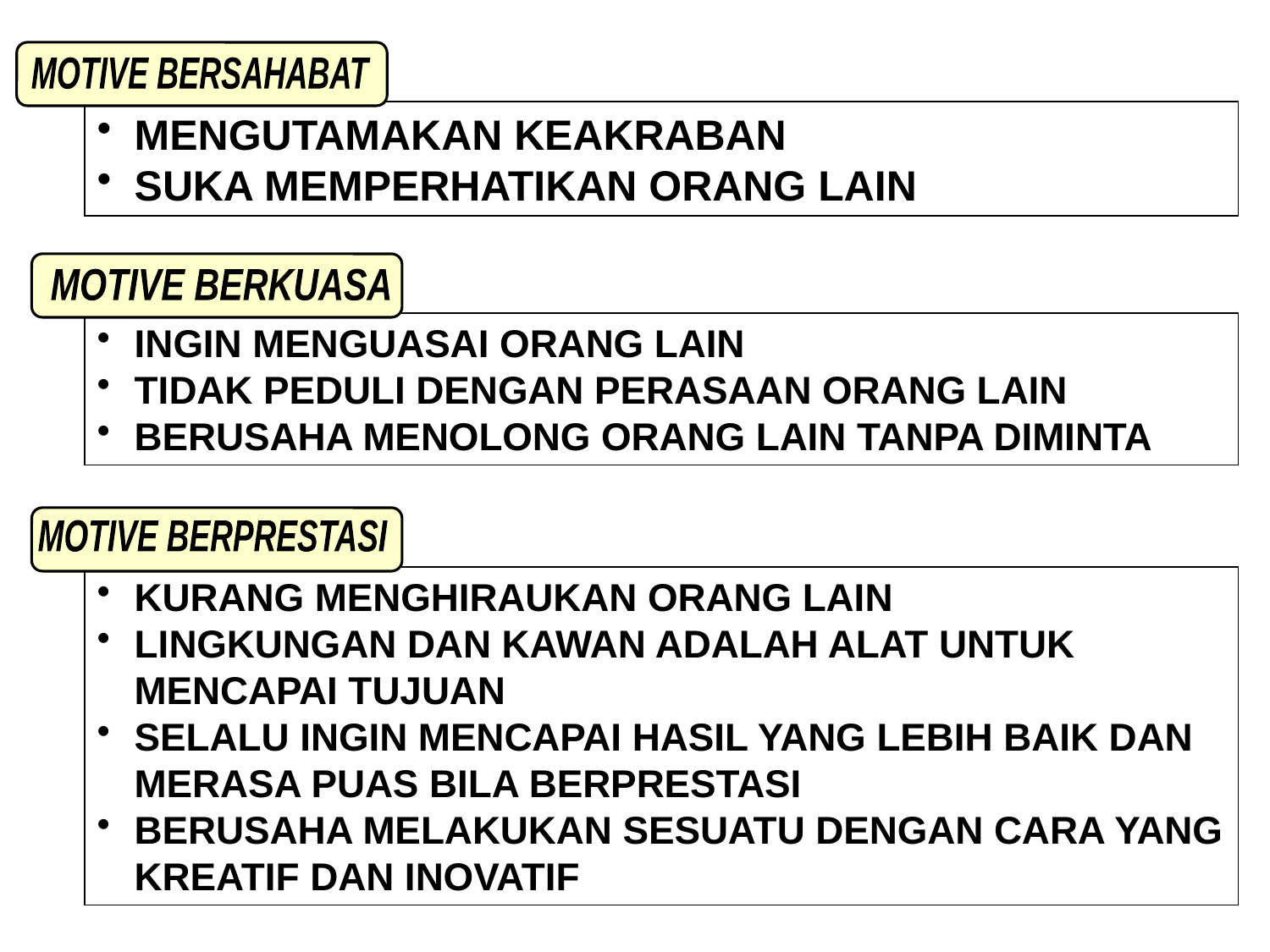

MOTIVE BERSAHABAT
MENGUTAMAKAN KEAKRABAN
SUKA MEMPERHATIKAN ORANG LAIN

MOTIVE BERKUASA
INGIN MENGUASAI ORANG LAIN
TIDAK PEDULI DENGAN PERASAAN ORANG LAIN
BERUSAHA MENOLONG ORANG LAIN TANPA DIMINTA

MOTIVE BERPRESTASI
KURANG MENGHIRAUKAN ORANG LAIN
LINGKUNGAN DAN KAWAN ADALAH ALAT UNTUK MENCAPAI TUJUAN
SELALU INGIN MENCAPAI HASIL YANG LEBIH BAIK DAN MERASA PUAS BILA BERPRESTASI
BERUSAHA MELAKUKAN SESUATU DENGAN CARA YANG KREATIF DAN INOVATIF